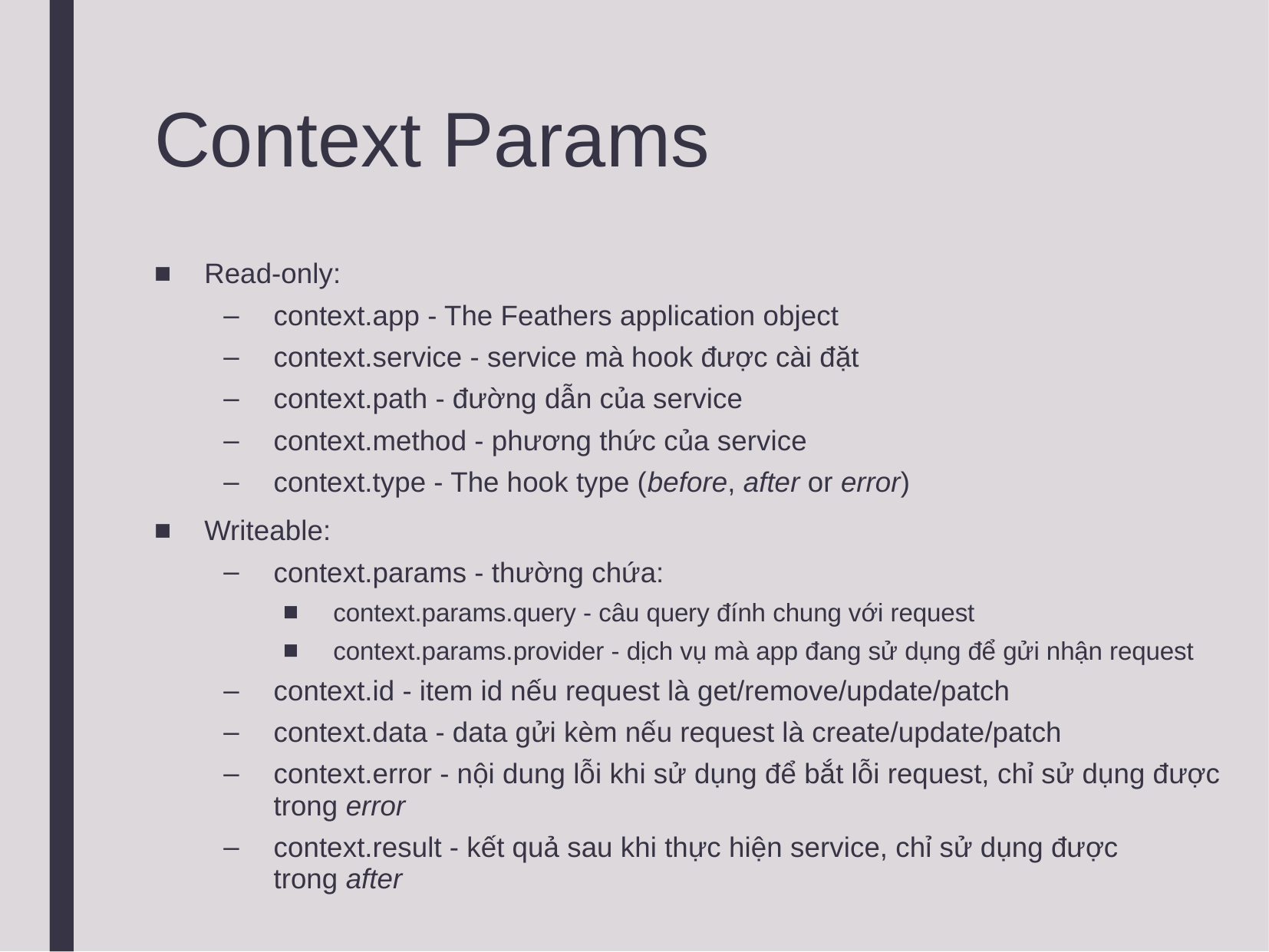

# Context Params
Read-only:
context.app - The Feathers application object
context.service - service mà hook được cài đặt
context.path - đường dẫn của service
context.method - phương thức của service
context.type - The hook type (before, after or error)
Writeable:
context.params - thường chứa:
context.params.query - câu query đính chung với request
context.params.provider - dịch vụ mà app đang sử dụng để gửi nhận request
context.id - item id nếu request là get/remove/update/patch
context.data - data gửi kèm nếu request là create/update/patch
context.error - nội dung lỗi khi sử dụng để bắt lỗi request, chỉ sử dụng được trong error
context.result - kết quả sau khi thực hiện service, chỉ sử dụng được trong after